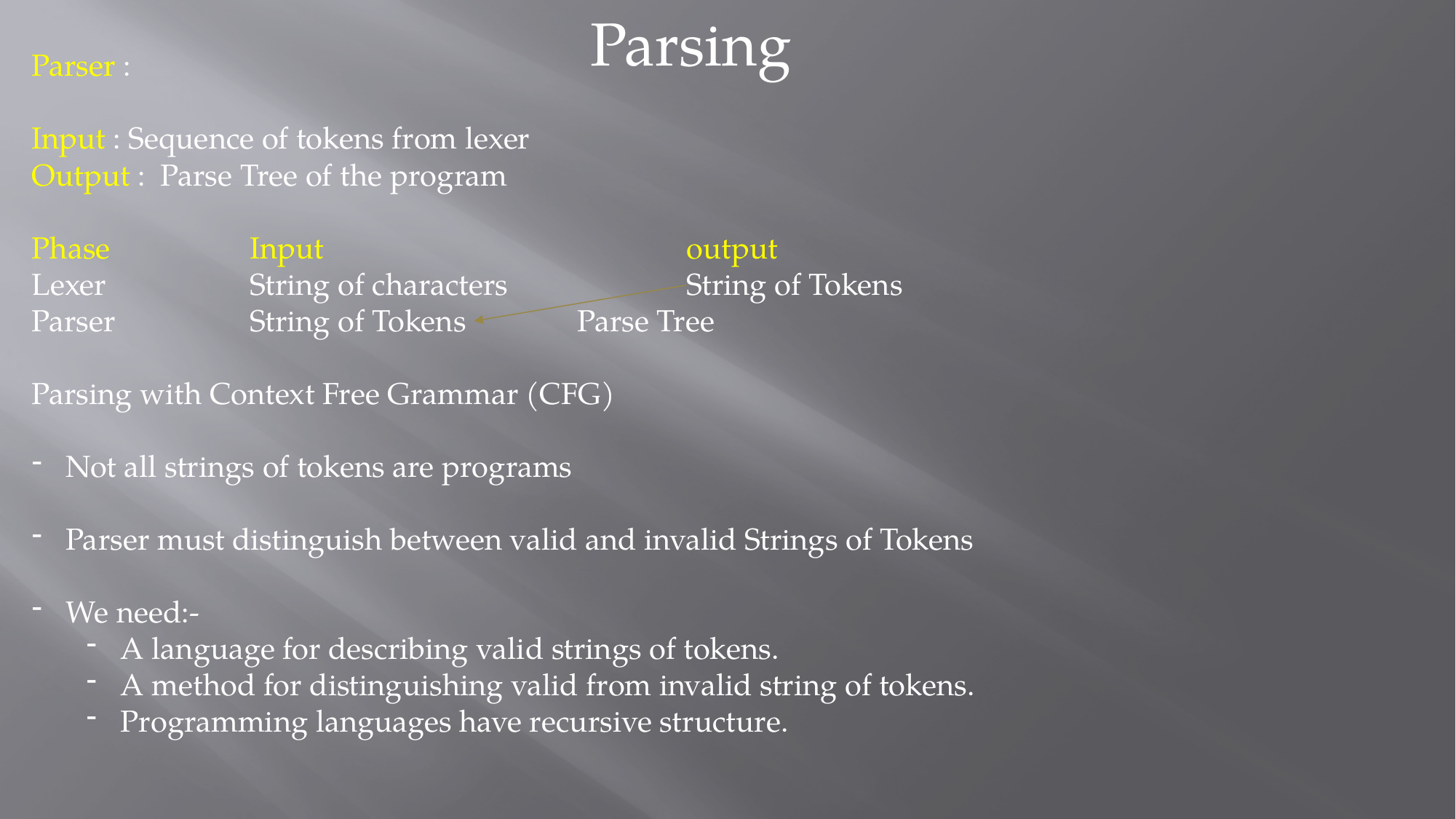

Parsing
Parser :

Input : Sequence of tokens from lexer
Output :  Parse Tree of the program

Phase		Input				output
Lexer		String of characters		String of Tokens
Parser		String of Tokens		Parse Tree

Parsing with Context Free Grammar (CFG)

Not all strings of tokens are programs

Parser must distinguish between valid and invalid Strings of Tokens

We need:-
A language for describing valid strings of tokens.
A method for distinguishing valid from invalid string of tokens.
Programming languages have recursive structure.